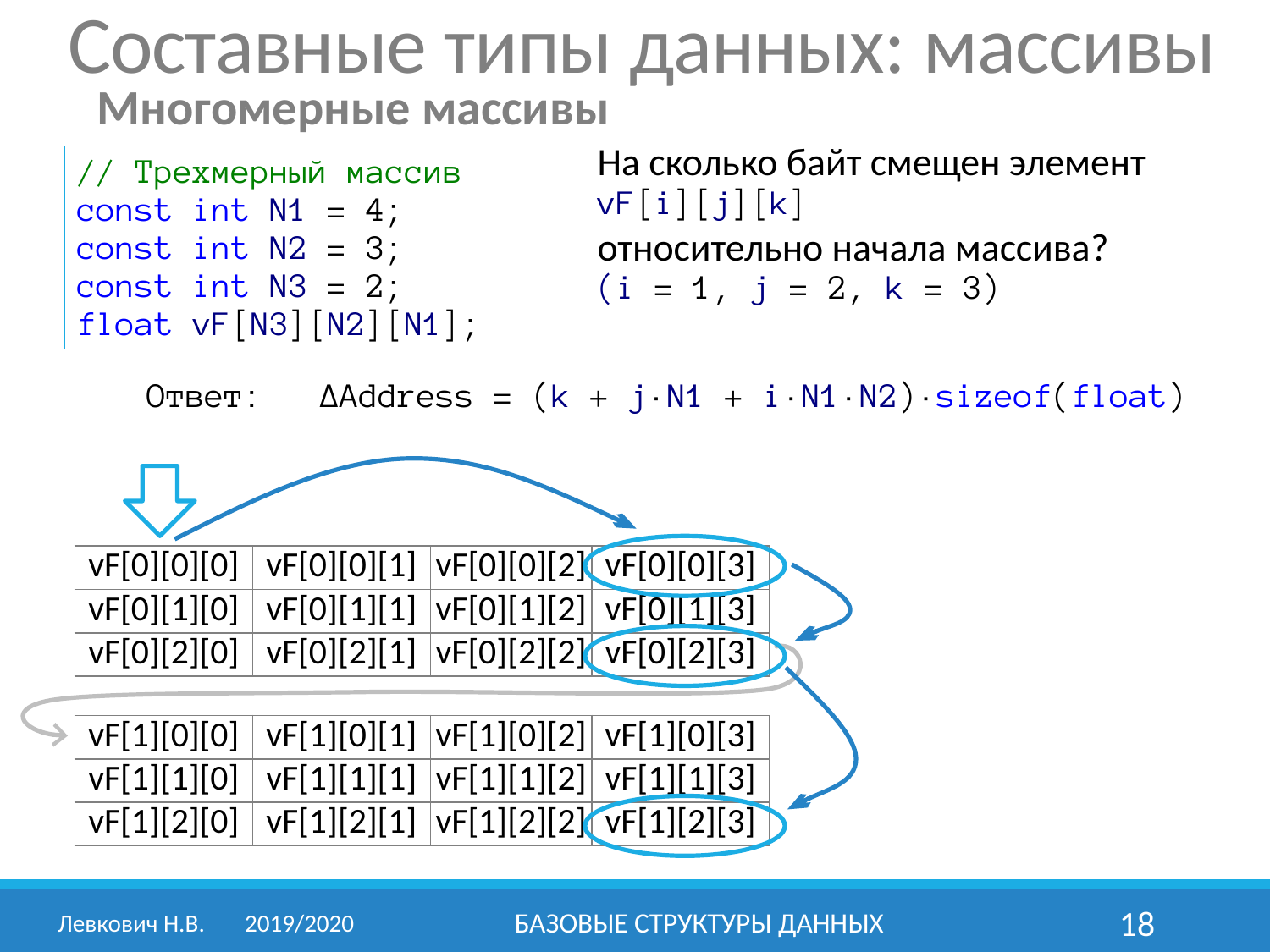

Составные типы данных: массивы
Многомерные массивы
На сколько байт смещен элемент vF[i][j][k]
относительно начала массива?
(i = 1, j = 2, k = 3)
// Трехмерный массив
const int N1 = 4;
const int N2 = 3;
const int N3 = 2;
float vF[N3][N2][N1];
Ответ:   ΔAddress =  k +
Ответ:   ΔAddress =  k + j·N1 +
Ответ:   ΔAddress =  k + j·N1 + i·N1·N2
Ответ:   ΔAddress = (k + j·N1 + i·N1·N2)·sizeof(float)

| vF[0][0][0] | vF[0][0][1] | vF[0][0][2] | vF[0][0][3] |
| --- | --- | --- | --- |
| vF[0][1][0] | vF[0][1][1] | vF[0][1][2] | vF[0][1][3] |
| vF[0][2][0] | vF[0][2][1] | vF[0][2][2] | vF[0][2][3] |
|  |  |  |  |
| vF[1][0][0] | vF[1][0][1] | vF[1][0][2] | vF[1][0][3] |
| vF[1][1][0] | vF[1][1][1] | vF[1][1][2] | vF[1][1][3] |
| vF[1][2][0] | vF[1][2][1] | vF[1][2][2] | vF[1][2][3] |

Левкович Н.В.	2019/2020
Базовые структуры данных
18